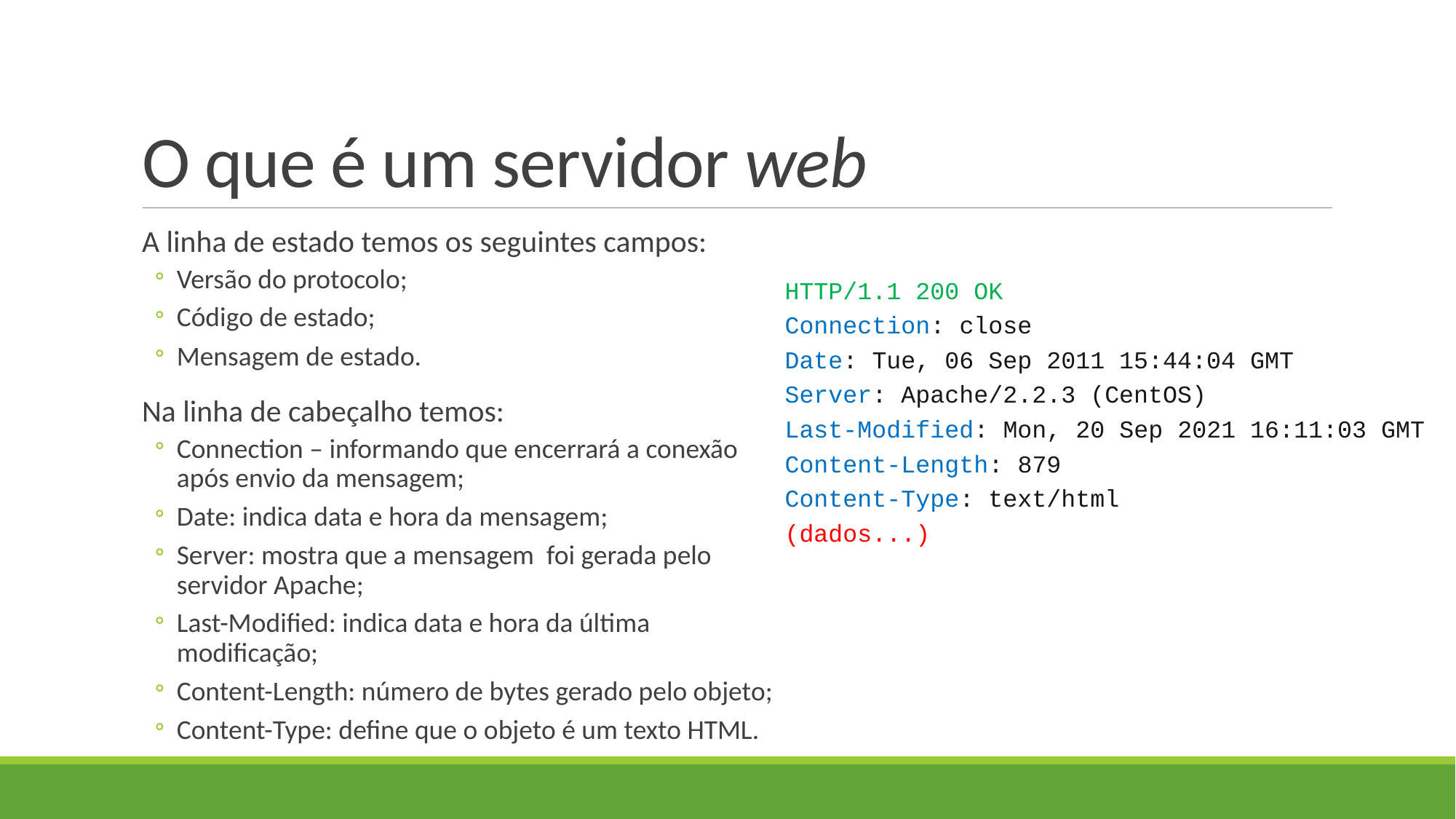

# O que é um servidor web
A linha de estado temos os seguintes campos:
Versão do protocolo;
Código de estado;
Mensagem de estado.
Na linha de cabeçalho temos:
Connection – informando que encerrará a conexão após envio da mensagem;
Date: indica data e hora da mensagem;
Server: mostra que a mensagem  foi gerada pelo servidor Apache;
Last-Modified: indica data e hora da última modificação;
Content-Length: número de bytes gerado pelo objeto;
Content-Type: define que o objeto é um texto HTML.

HTTP/1.1 200 OK
Connection: close
Date: Tue, 06 Sep 2011 15:44:04 GMT
Server: Apache/2.2.3 (CentOS)
Last-Modified: Mon, 20 Sep 2021 16:11:03 GMT
Content-Length: 879
Content-Type: text/html
(dados...)